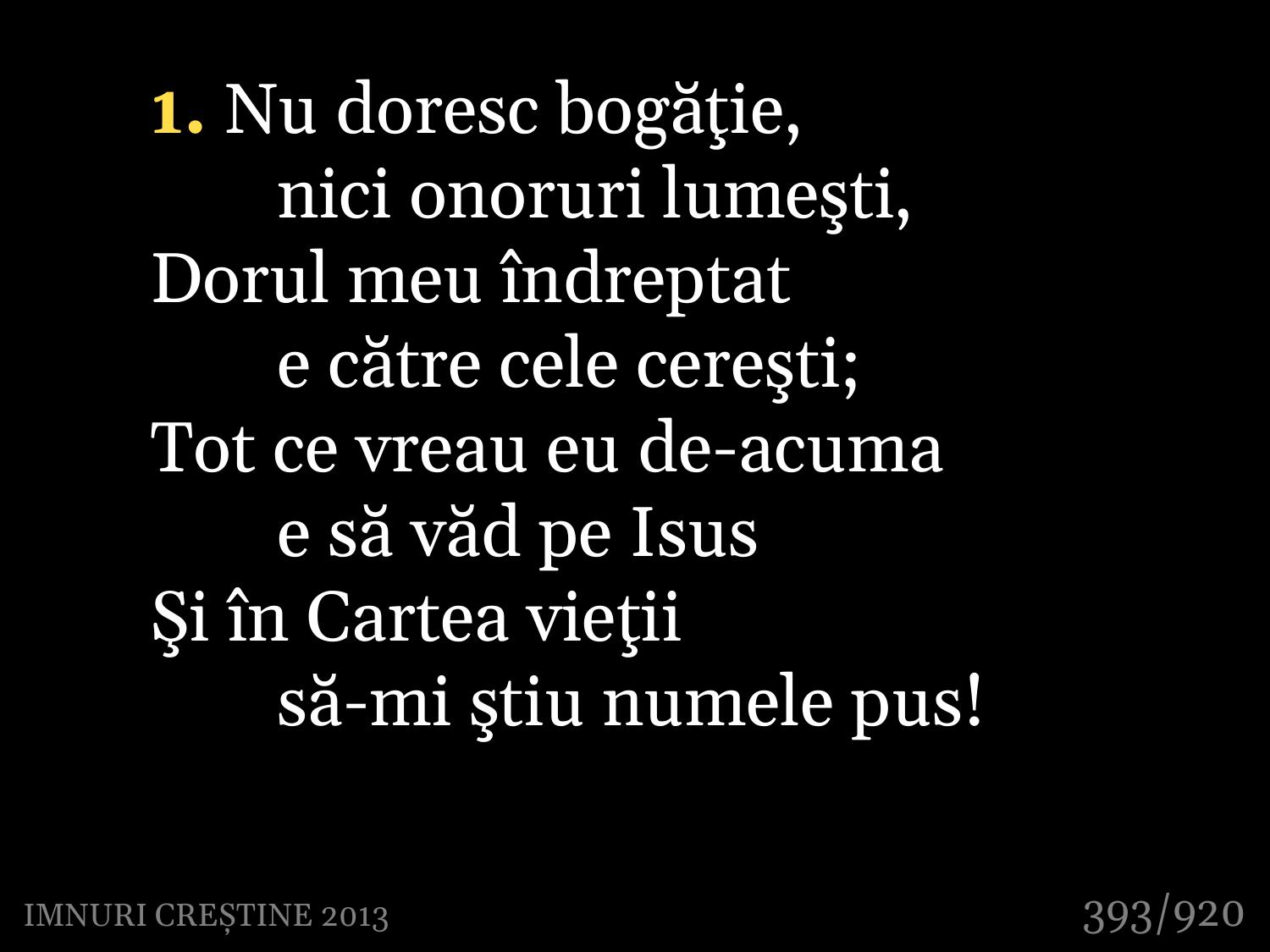

1. Nu doresc bogăţie,
	nici onoruri lumeşti,
Dorul meu îndreptat
	e către cele cereşti;
Tot ce vreau eu de-acuma
	e să văd pe Isus
Şi în Cartea vieţii
	să-mi ştiu numele pus!
393/920
IMNURI CREȘTINE 2013